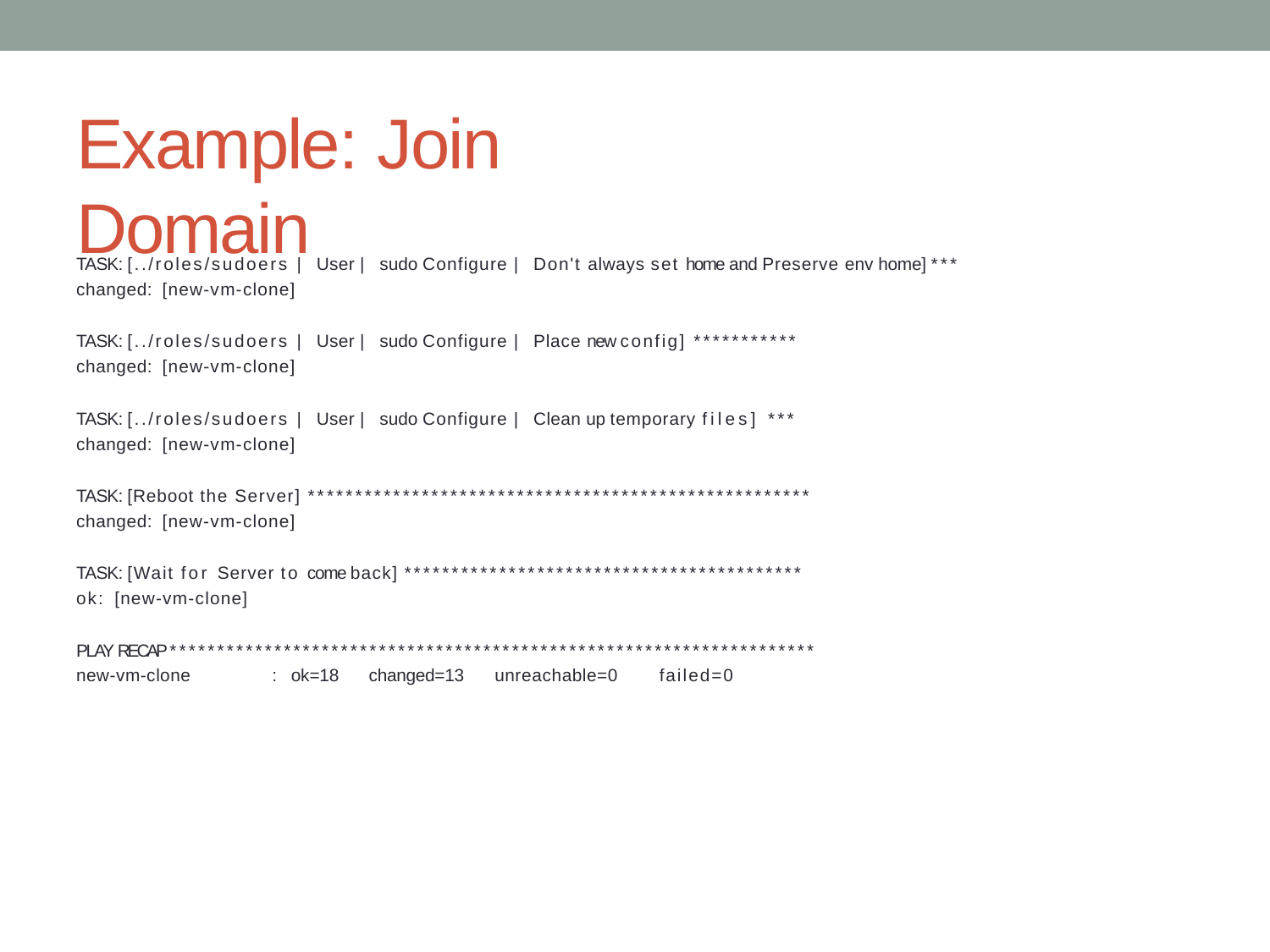

# Example: Join Domain
TASK: [../roles/sudoers | User | sudo Configure | Don't always set home and Preserve env home] ***  changed: [new-vm-clone]

TASK: [../roles/sudoers | User | sudo Configure | Place new config] ***********  changed: [new-vm-clone]

TASK: [../roles/sudoers | User | sudo Configure | Clean up temporary files] ***  changed: [new-vm-clone]

TASK: [Reboot the Server] *****************************************************
changed: [new-vm-clone]

TASK: [Wait for Server to come back] ******************************************  ok: [new-vm-clone]

PLAY RECAP ********************************************************************  new-vm-clone	: ok=18	changed=13	unreachable=0	failed=0